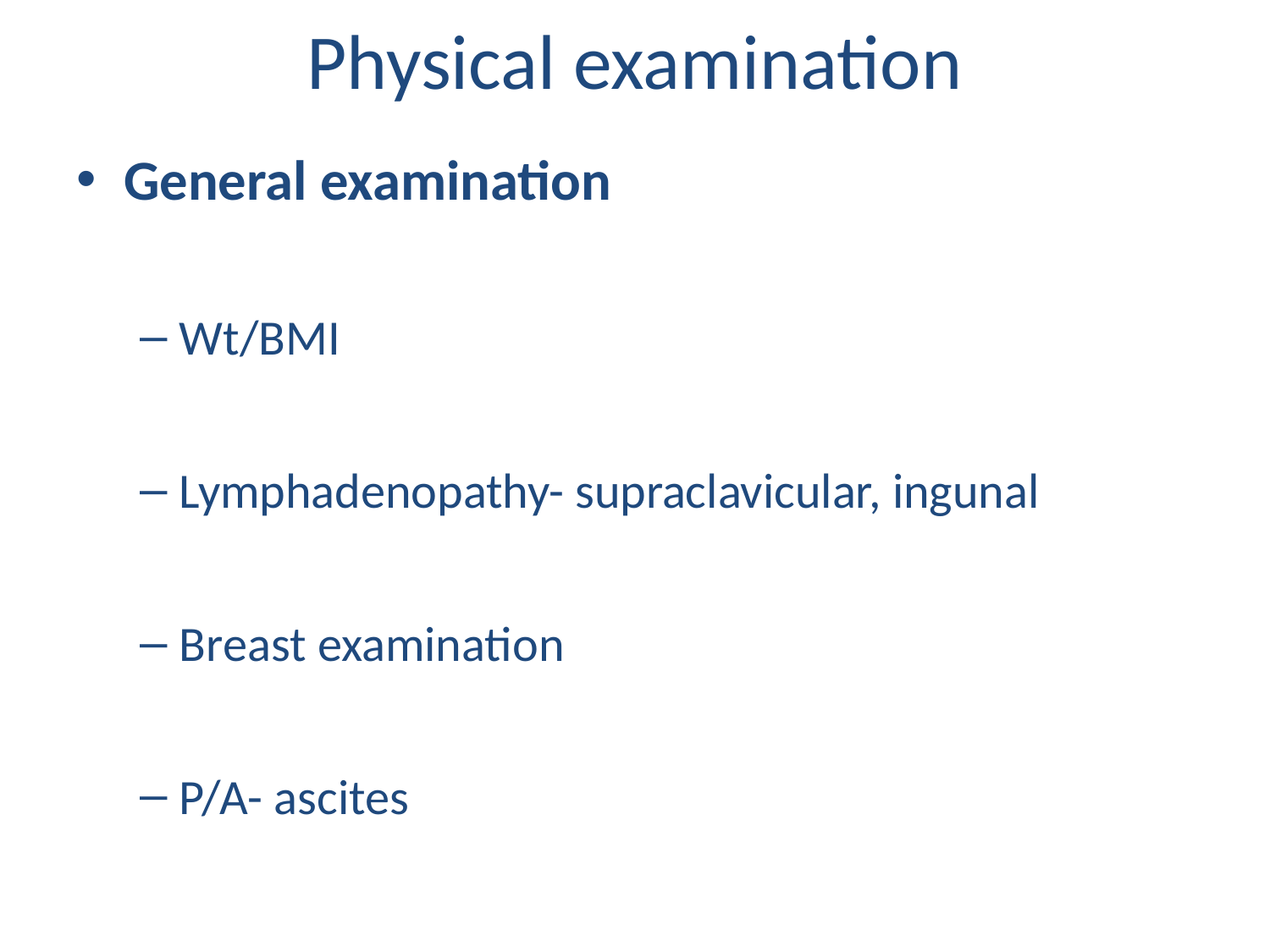

# Physical examination
General examination

Wt/BMI

Lymphadenopathy- supraclavicular, ingunal

Breast examination

P/A- ascites